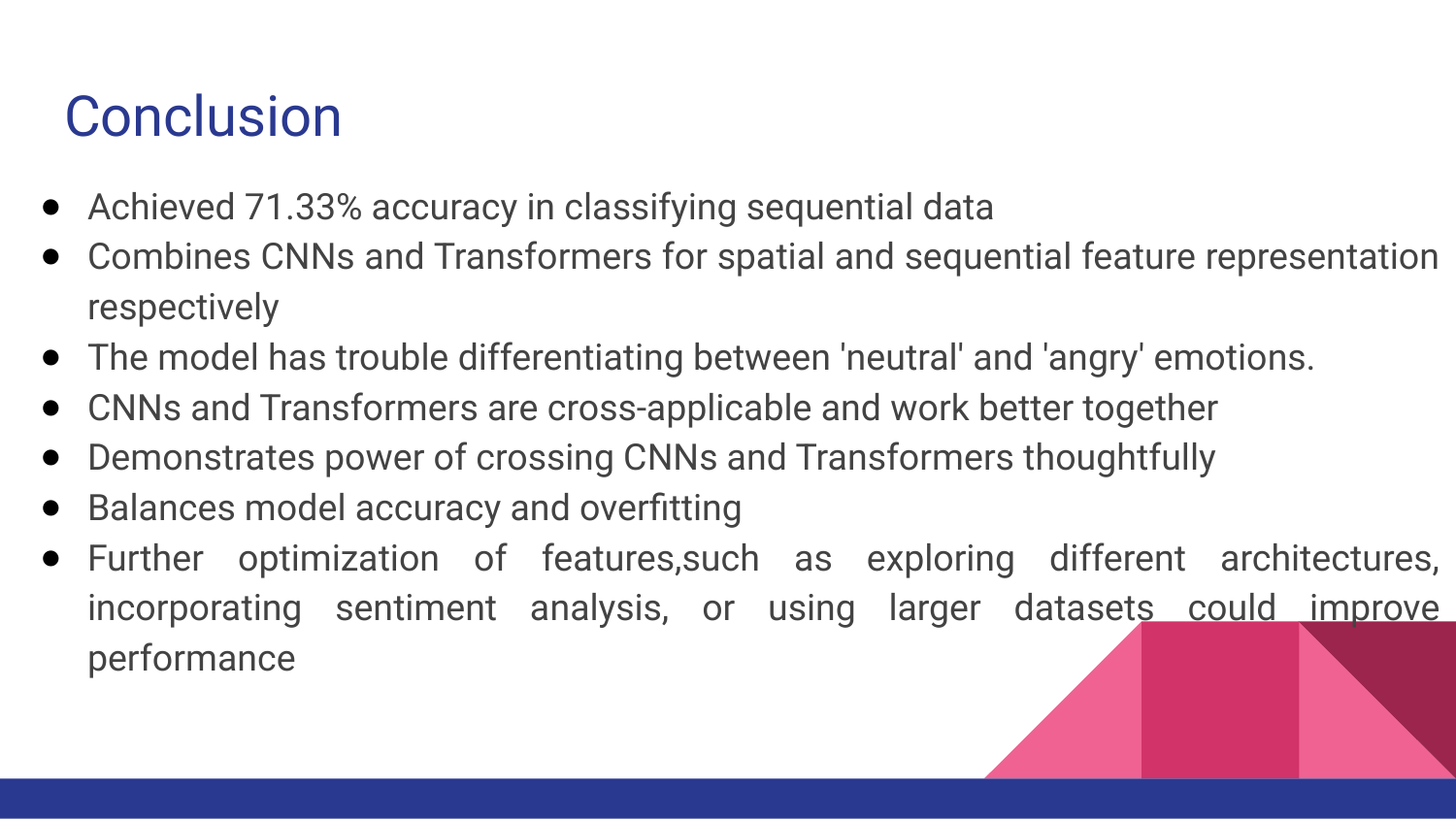

# Conclusion
Achieved 71.33% accuracy in classifying sequential data
Combines CNNs and Transformers for spatial and sequential feature representation respectively
The model has trouble differentiating between 'neutral' and 'angry' emotions.
CNNs and Transformers are cross-applicable and work better together
Demonstrates power of crossing CNNs and Transformers thoughtfully
Balances model accuracy and overfitting
Further optimization of features,such as exploring different architectures, incorporating sentiment analysis, or using larger datasets could improve performance